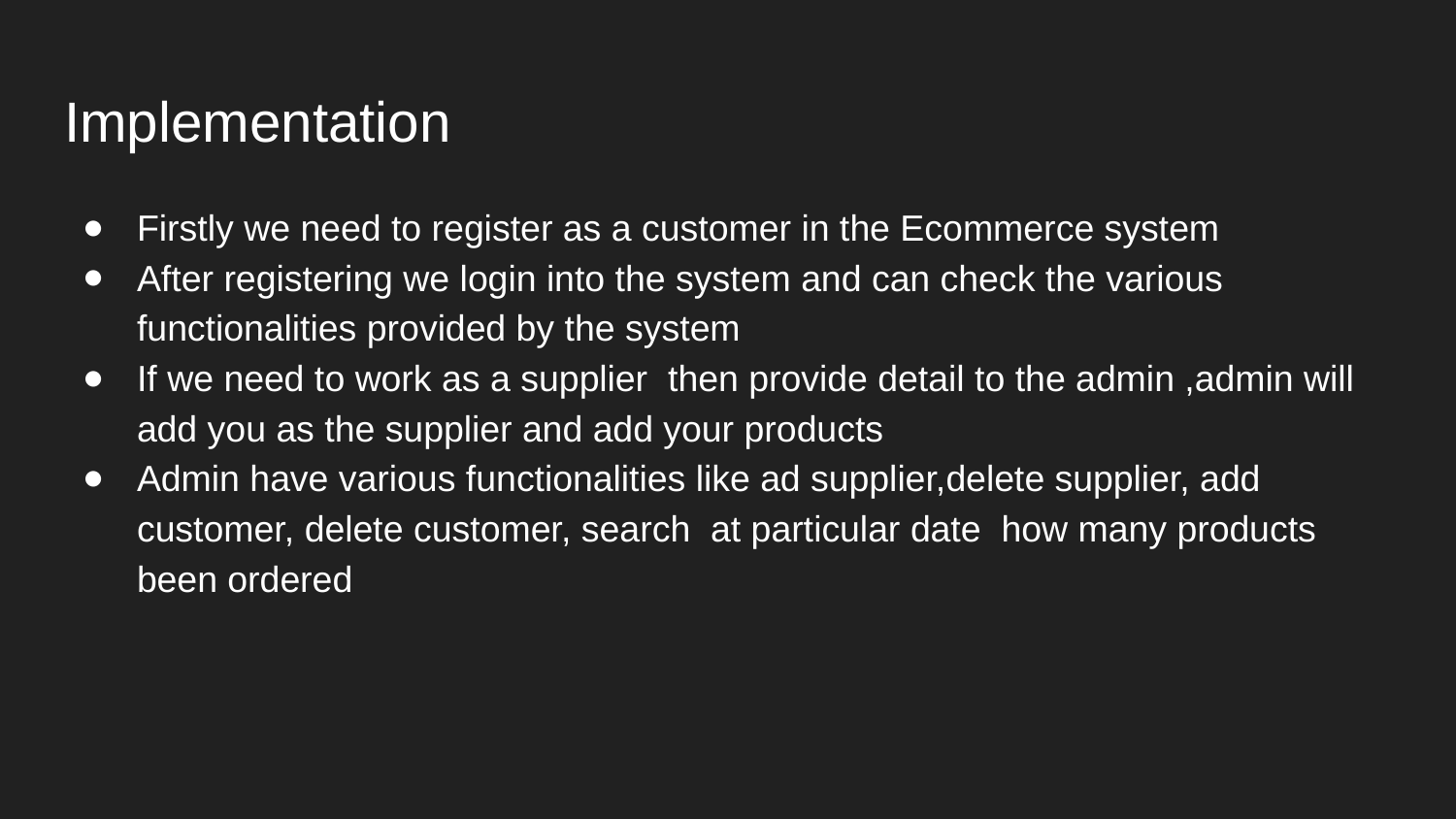

# Implementation
Firstly we need to register as a customer in the Ecommerce system
After registering we login into the system and can check the various functionalities provided by the system
If we need to work as a supplier  then provide detail to the admin ,admin will add you as the supplier and add your products
Admin have various functionalities like ad supplier,delete supplier, add customer, delete customer, search  at particular date  how many products been ordered